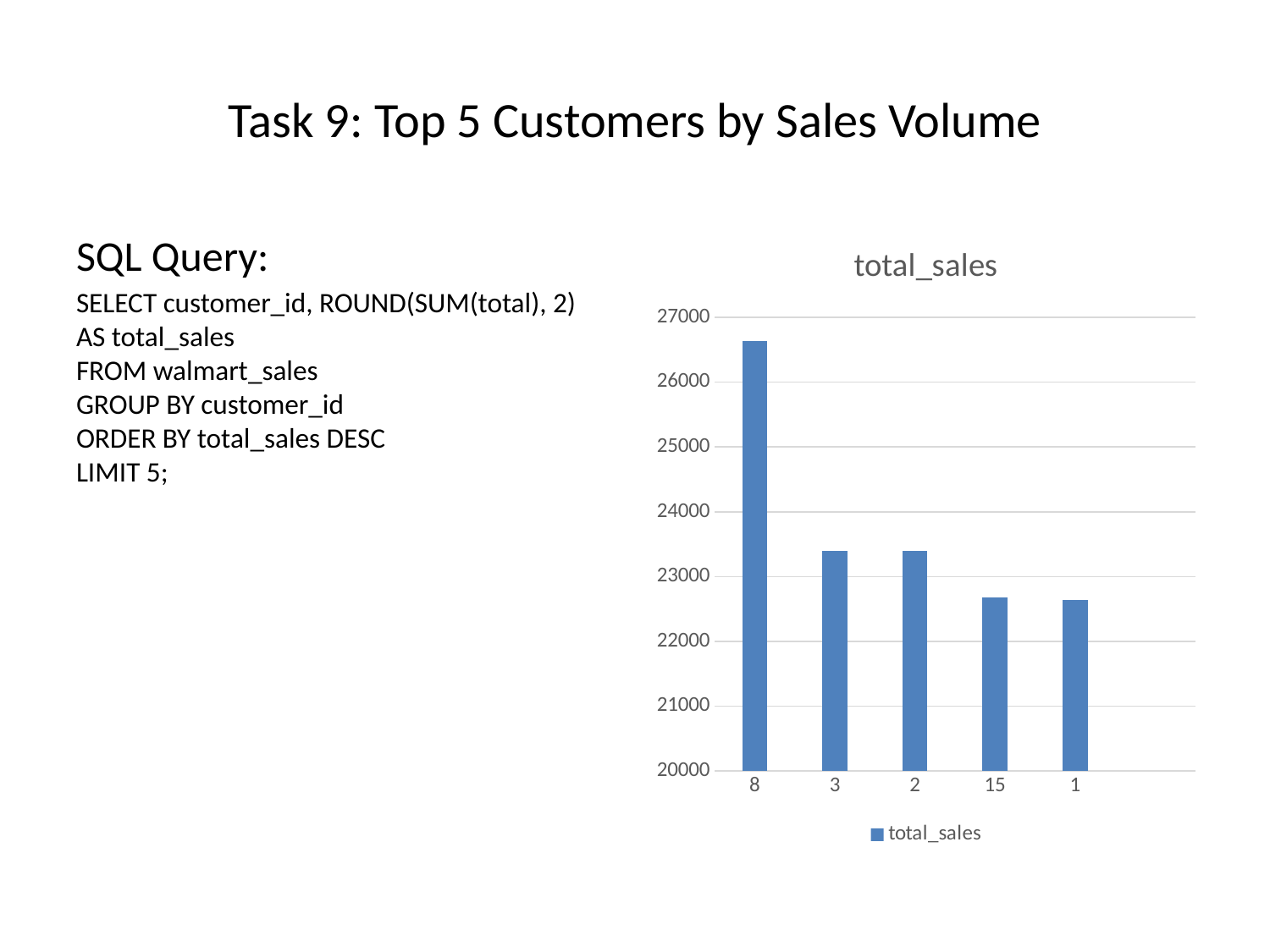

# Task 9: Top 5 Customers by Sales Volume
SQL Query:
SELECT customer_id, ROUND(SUM(total), 2) AS total_sales
FROM walmart_sales
GROUP BY customer_id
ORDER BY total_sales DESC
LIMIT 5;

### Chart:

| Category | total_sales |
|---|---|
| 8 | 26634.34 |
| 3 | 23402.26 |
| 2 | 23392.28 |
| 15 | 22674.46 |
| 1 | 22634.55 |
|  | None |